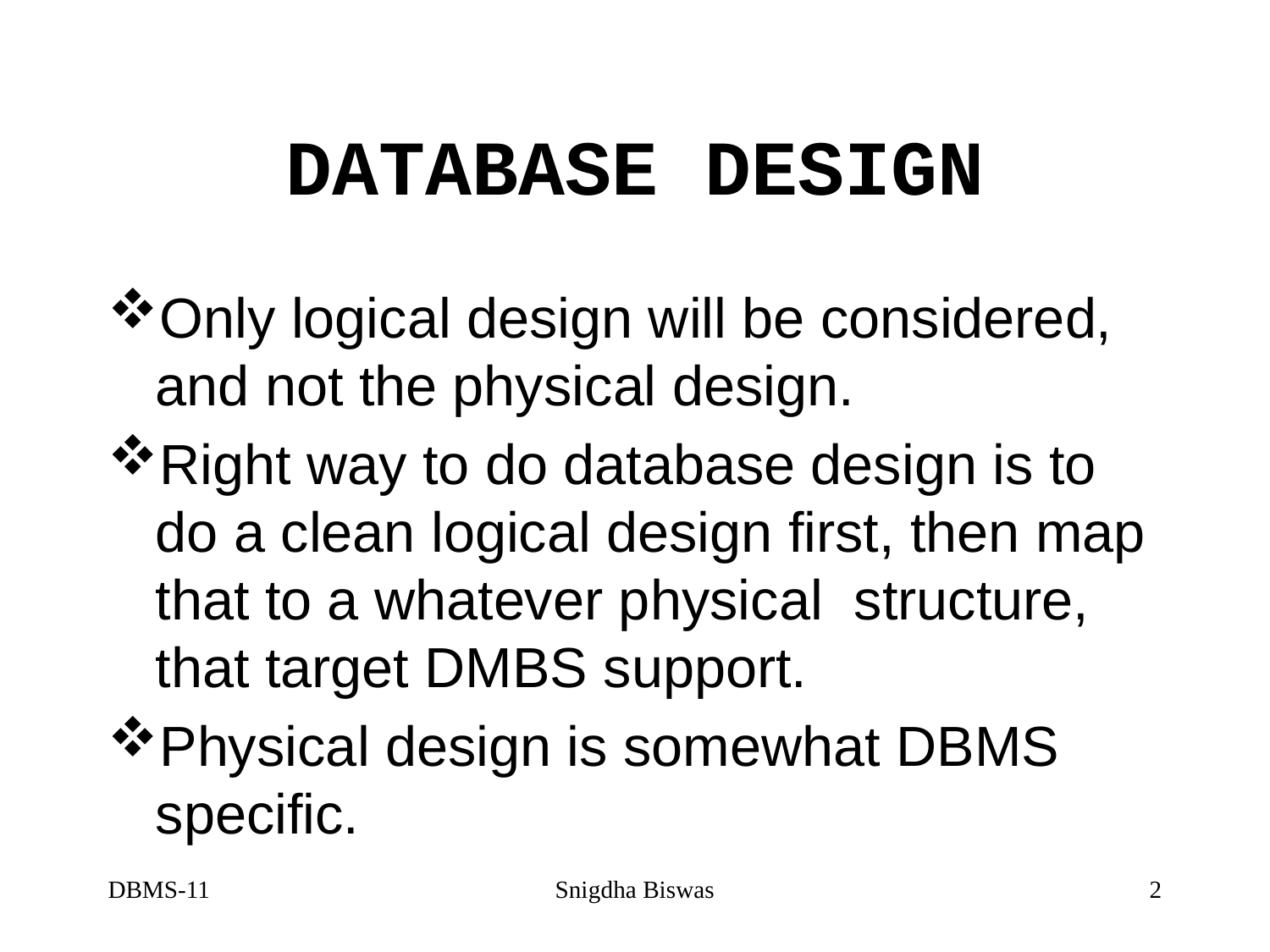

# DATABASE DESIGN
Only logical design will be considered,  and not the physical design.
Right way to do database design is to do a clean logical design first, then map that to a whatever physical  structure, that target DMBS support.
Physical design is somewhat DBMS specific.

DBMS-11
Snigdha Biswas
2